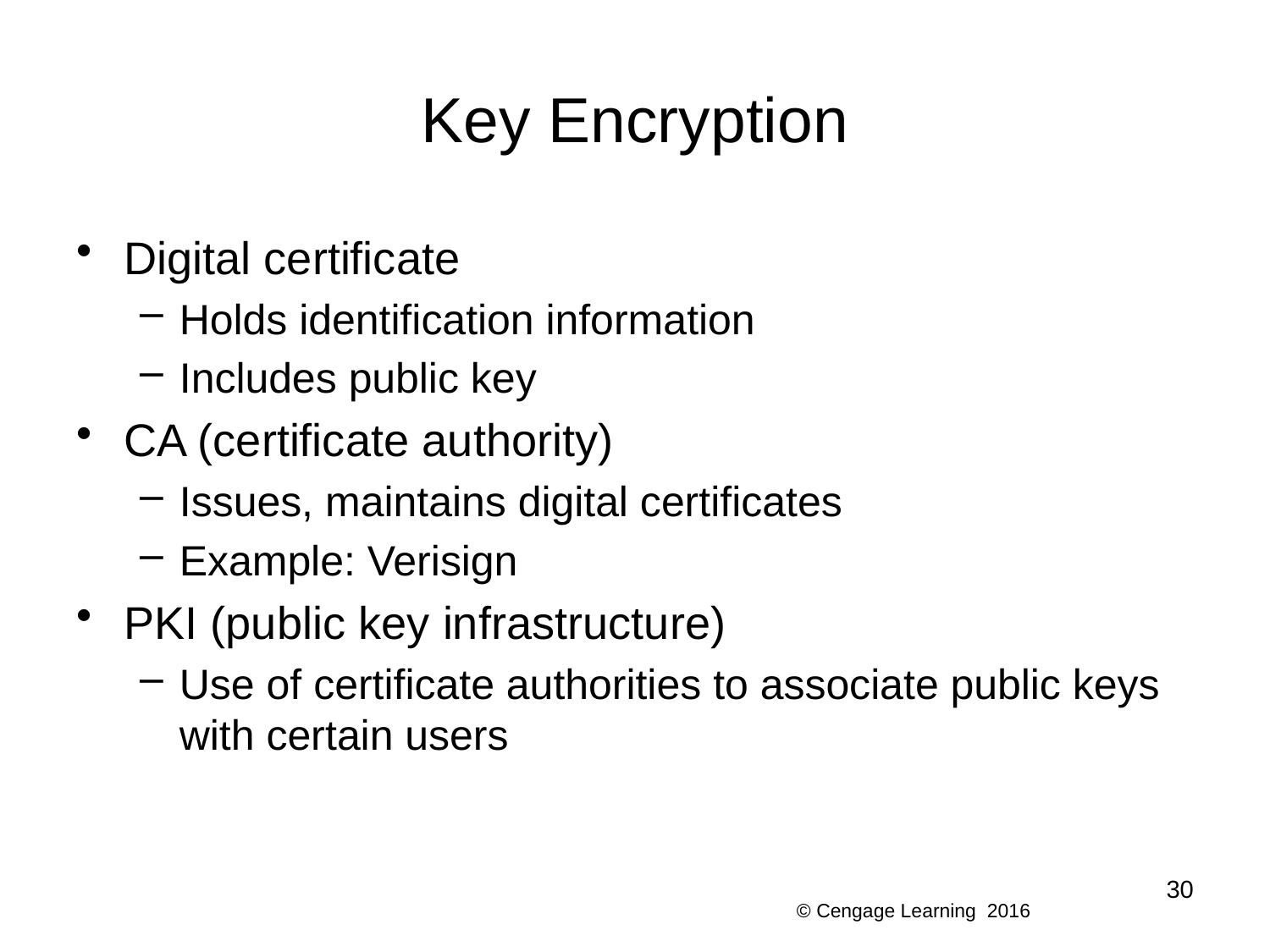

# Key Encryption
Digital certificate
Holds identification information
Includes public key
CA (certificate authority)
Issues, maintains digital certificates
Example: Verisign
PKI (public key infrastructure)
Use of certificate authorities to associate public keys with certain users

30